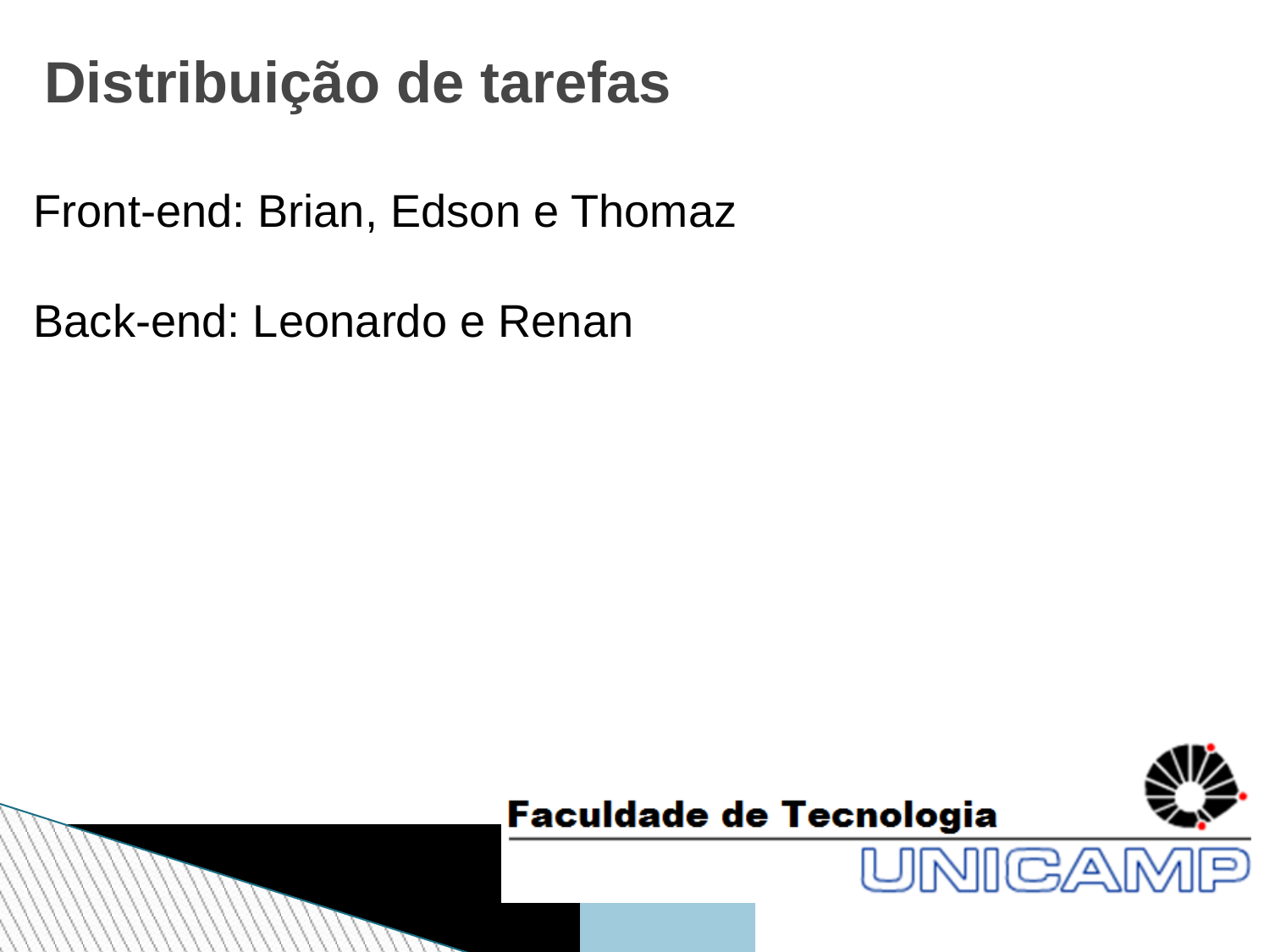

Distribuição de tarefas

Front-end: Brian, Edson e Thomaz

Back-end: Leonardo e Renan